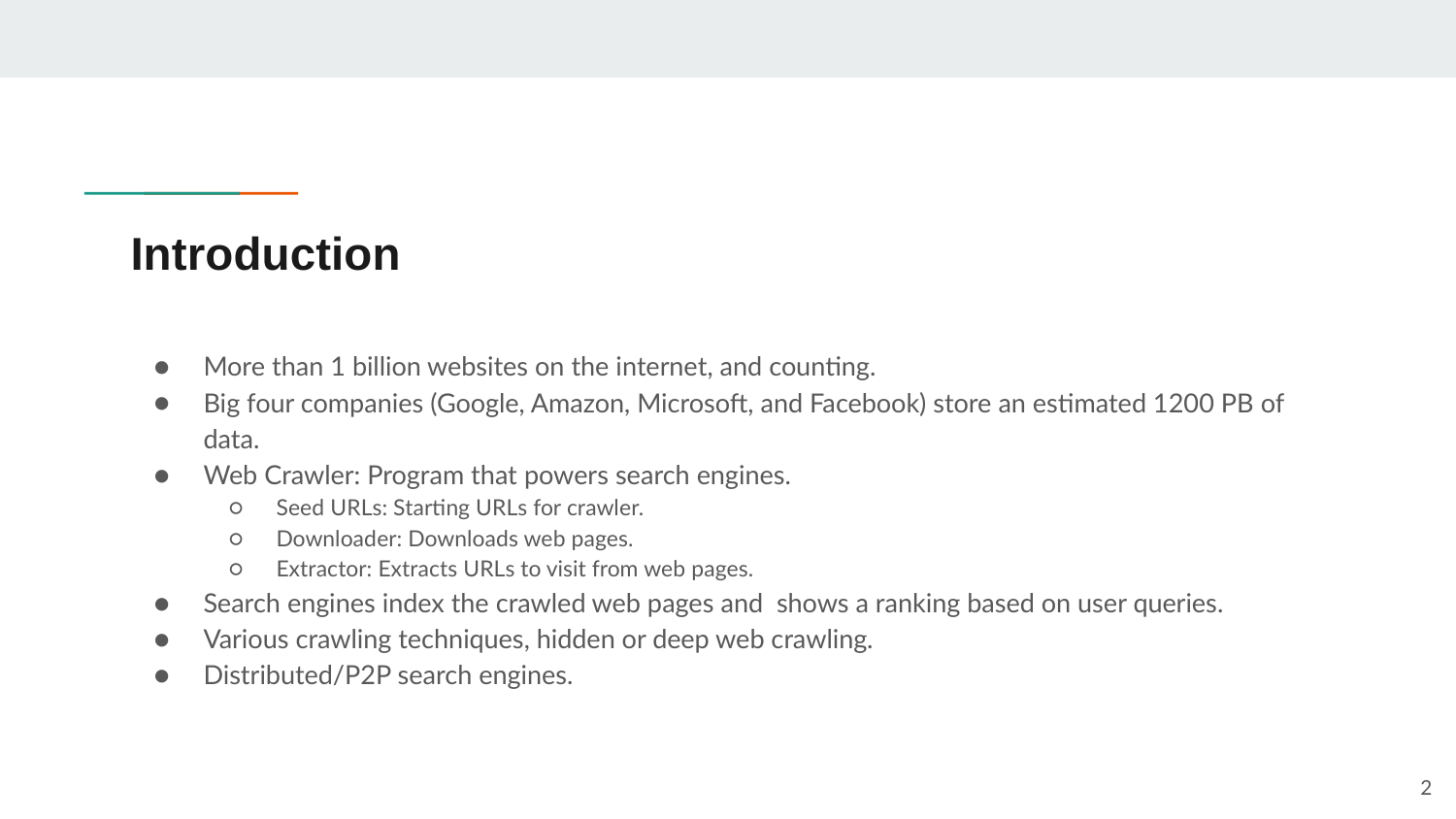

# Introduction
More than 1 billion websites on the internet, and counting.
Big four companies (Google, Amazon, Microsoft, and Facebook) store an estimated 1200 PB of data.
Web Crawler: Program that powers search engines.
Seed URLs: Starting URLs for crawler.
Downloader: Downloads web pages.
Extractor: Extracts URLs to visit from web pages.
Search engines index the crawled web pages and  shows a ranking based on user queries.
Various crawling techniques, hidden or deep web crawling.
Distributed/P2P search engines.
2